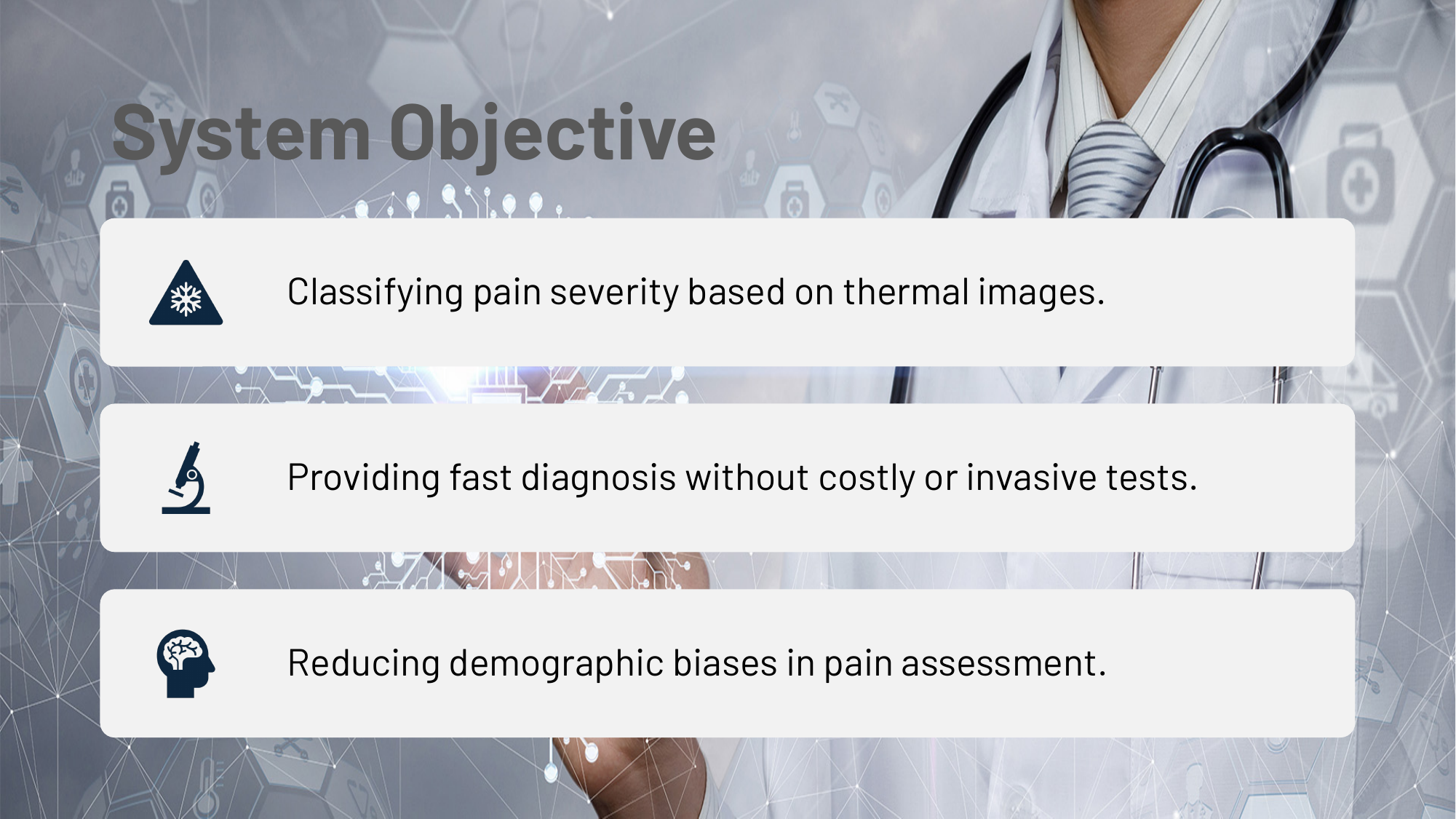

# System Objective
Classifying pain severity based on thermal images.
Providing fast diagnosis without costly or invasive tests.
Reducing demographic biases in pain assessment.